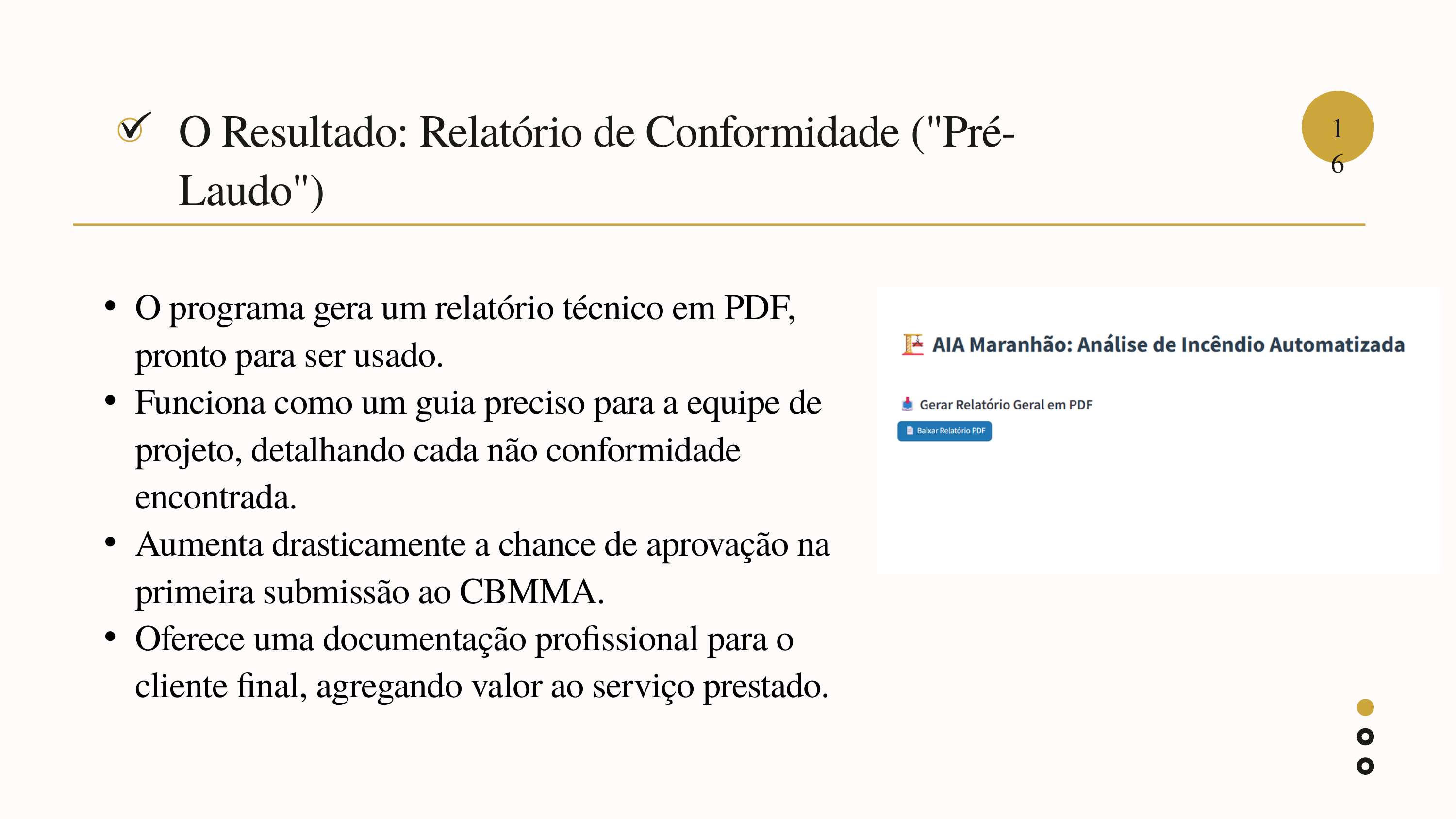

O Resultado: Relatório de Conformidade ("Pré-Laudo")
16

O programa gera um relatório técnico em PDF, pronto para ser usado.
Funciona como um guia preciso para a equipe de projeto, detalhando cada não conformidade encontrada.
Aumenta drasticamente a chance de aprovação na primeira submissão ao CBMMA.
Oferece uma documentação profissional para o cliente final, agregando valor ao serviço prestado.